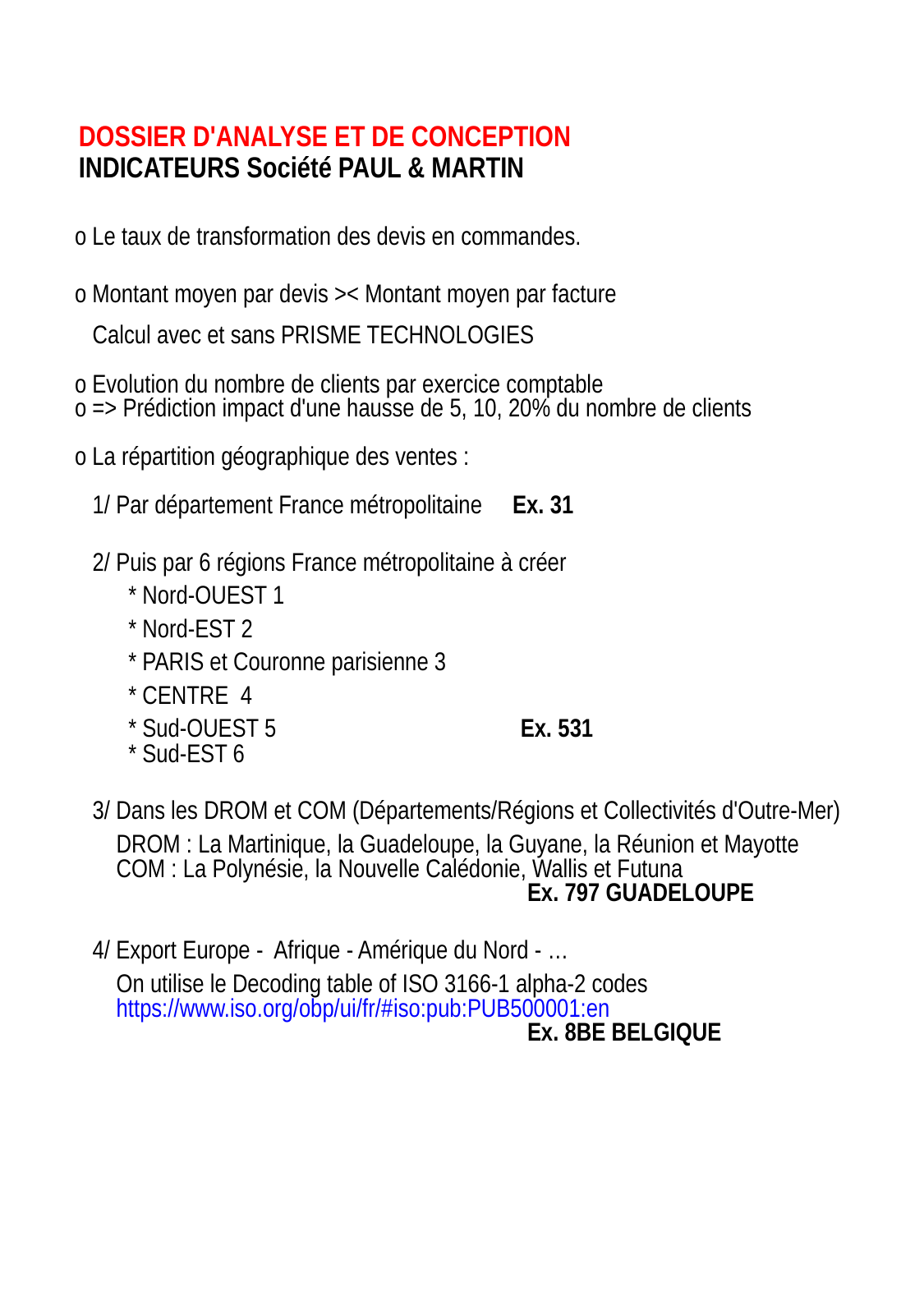

| DOSSIER D'ANALYSE ET DE CONCEPTION |
| --- |
| INDICATEURS Société PAUL & MARTIN |
| o Le taux de transformation des devis en commandes. |
| --- |
| o Montant moyen par devis >< Montant moyen par facture |
| Calcul avec et sans PRISME TECHNOLOGIES |
| o Evolution du nombre de clients par exercice comptable o => Prédiction impact d'une hausse de 5, 10, 20% du nombre de clients o La répartition géographique des ventes : |
| 1/ Par département France métropolitaine Ex. 31 |
| 2/ Puis par 6 régions France métropolitaine à créer |
| \* Nord-OUEST 1 |
| \* Nord-EST 2 |
| \* PARIS et Couronne parisienne 3 |
| \* CENTRE 4 |
| \* Sud-OUEST 5 Ex. 531 |
| \* Sud-EST 6 |
| 3/ Dans les DROM et COM (Départements/Régions et Collectivités d'Outre-Mer) |
| DROM : La Martinique, la Guadeloupe, la Guyane, la Réunion et Mayotte |
| COM : La Polynésie, la Nouvelle Calédonie, Wallis et Futuna Ex. 797 GUADELOUPE |
| 4/ Export Europe - Afrique - Amérique du Nord - … |
| On utilise le Decoding table of ISO 3166-1 alpha-2 codes |
| https://www.iso.org/obp/ui/fr/#iso:pub:PUB500001:en Ex. 8BE BELGIQUE |